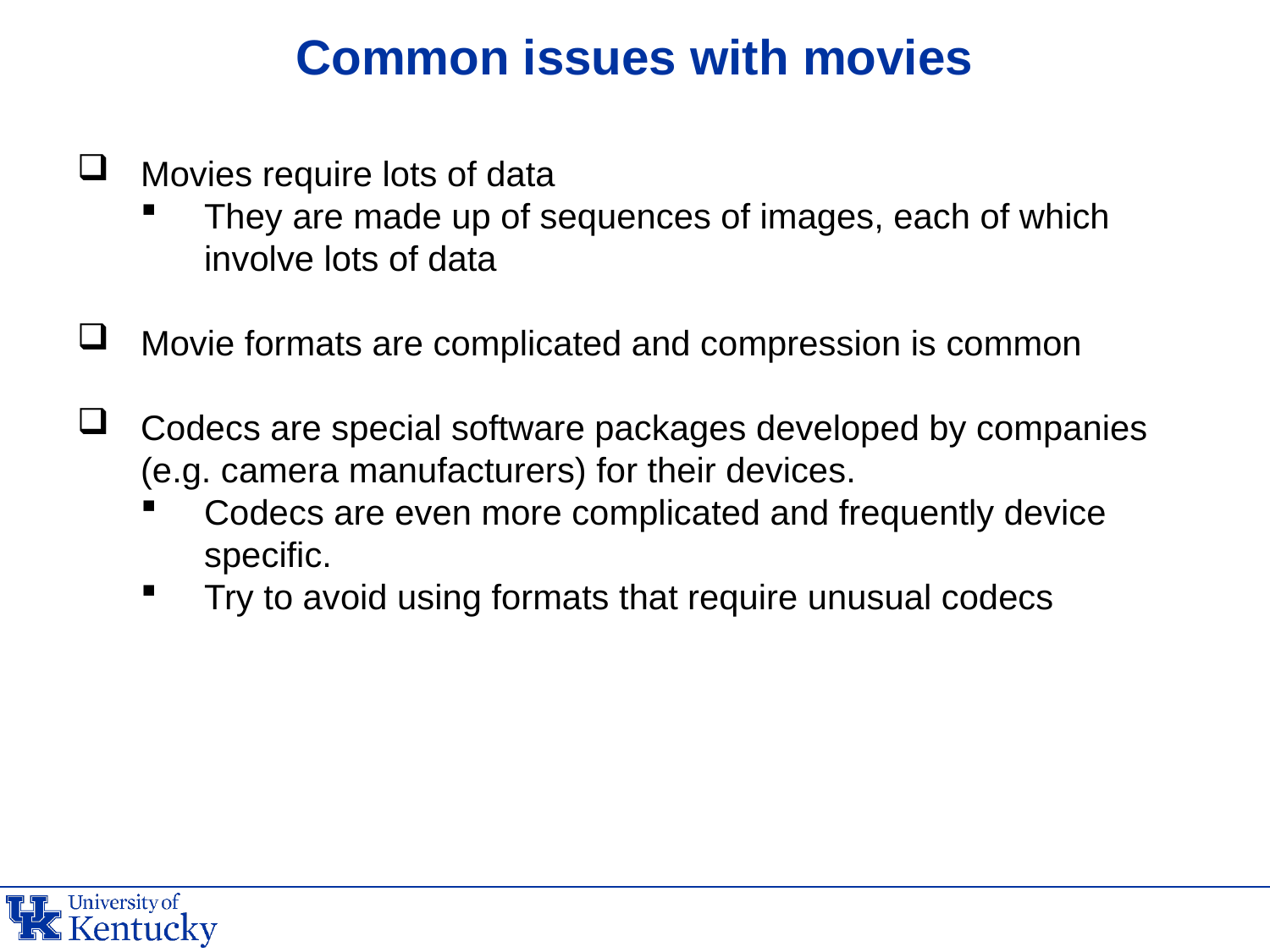

# Common issues with movies
Movies require lots of data
They are made up of sequences of images, each of which involve lots of data

Movie formats are complicated and compression is common
Codecs are special software packages developed by companies (e.g. camera manufacturers) for their devices.
Codecs are even more complicated and frequently device specific.
Try to avoid using formats that require unusual codecs